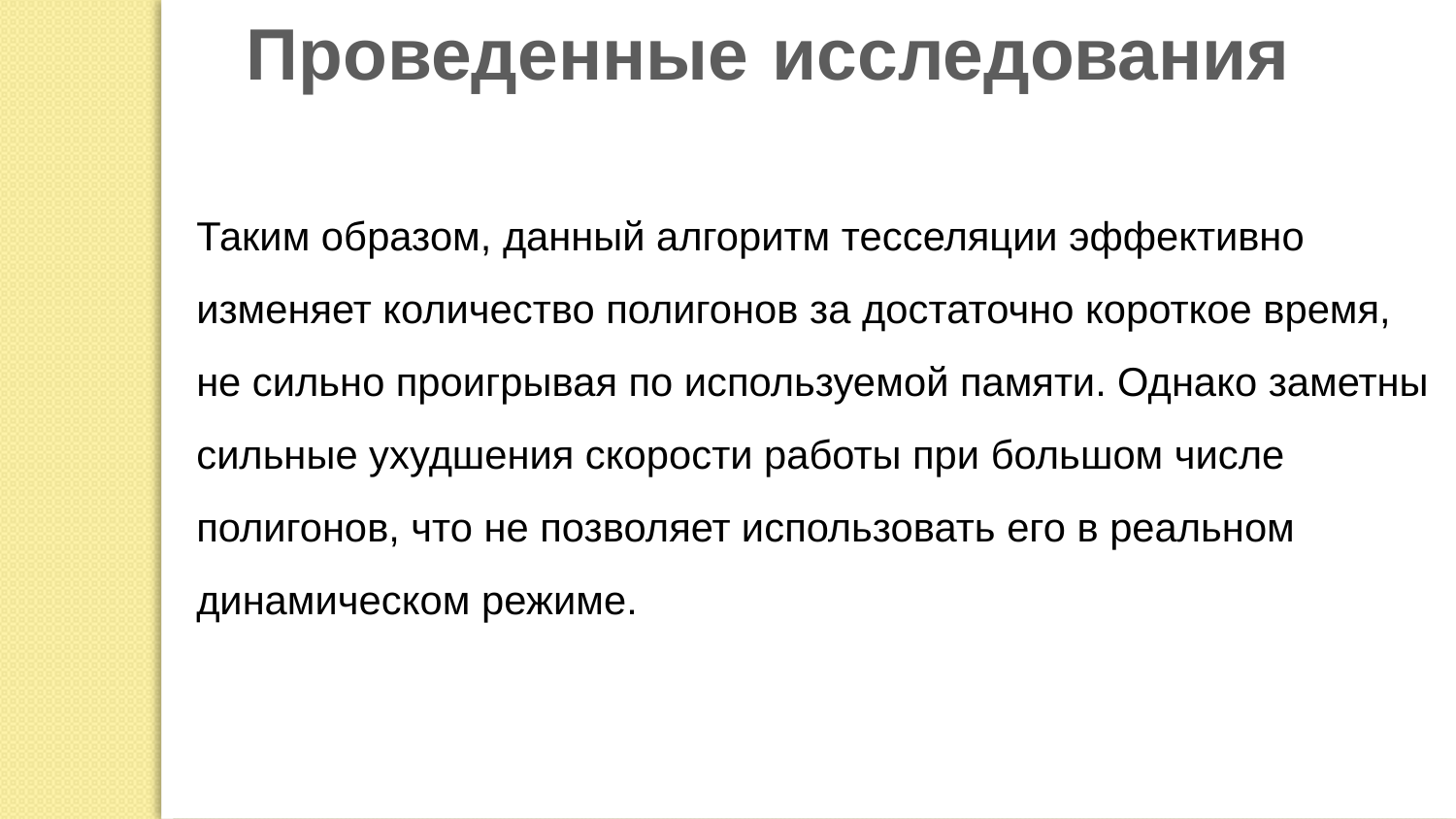

Проведенные исследования
Таким образом, данный алгоритм тесселяции эффективно
изменяет количество полигонов за достаточно короткое время,
не сильно проигрывая по используемой памяти. Однако заметны
сильные ухудшения скорости работы при большом числе
полигонов, что не позволяет использовать его в реальном
динамическом режиме.